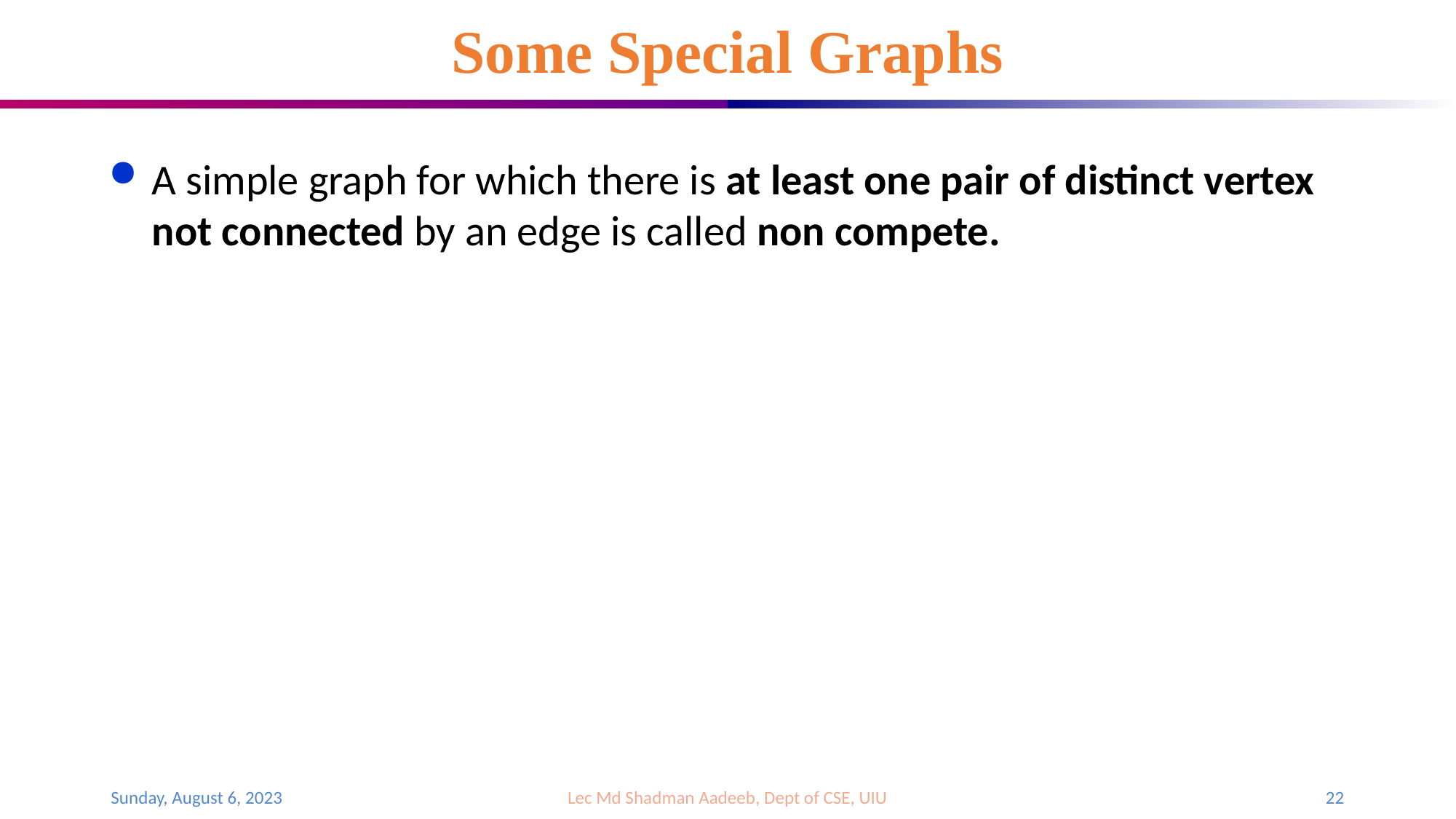

# Some Special Graphs
A simple graph for which there is at least one pair of distinct vertex not connected by an edge is called non compete.

Sunday, August 6, 2023
Lec Md Shadman Aadeeb, Dept of CSE, UIU
22